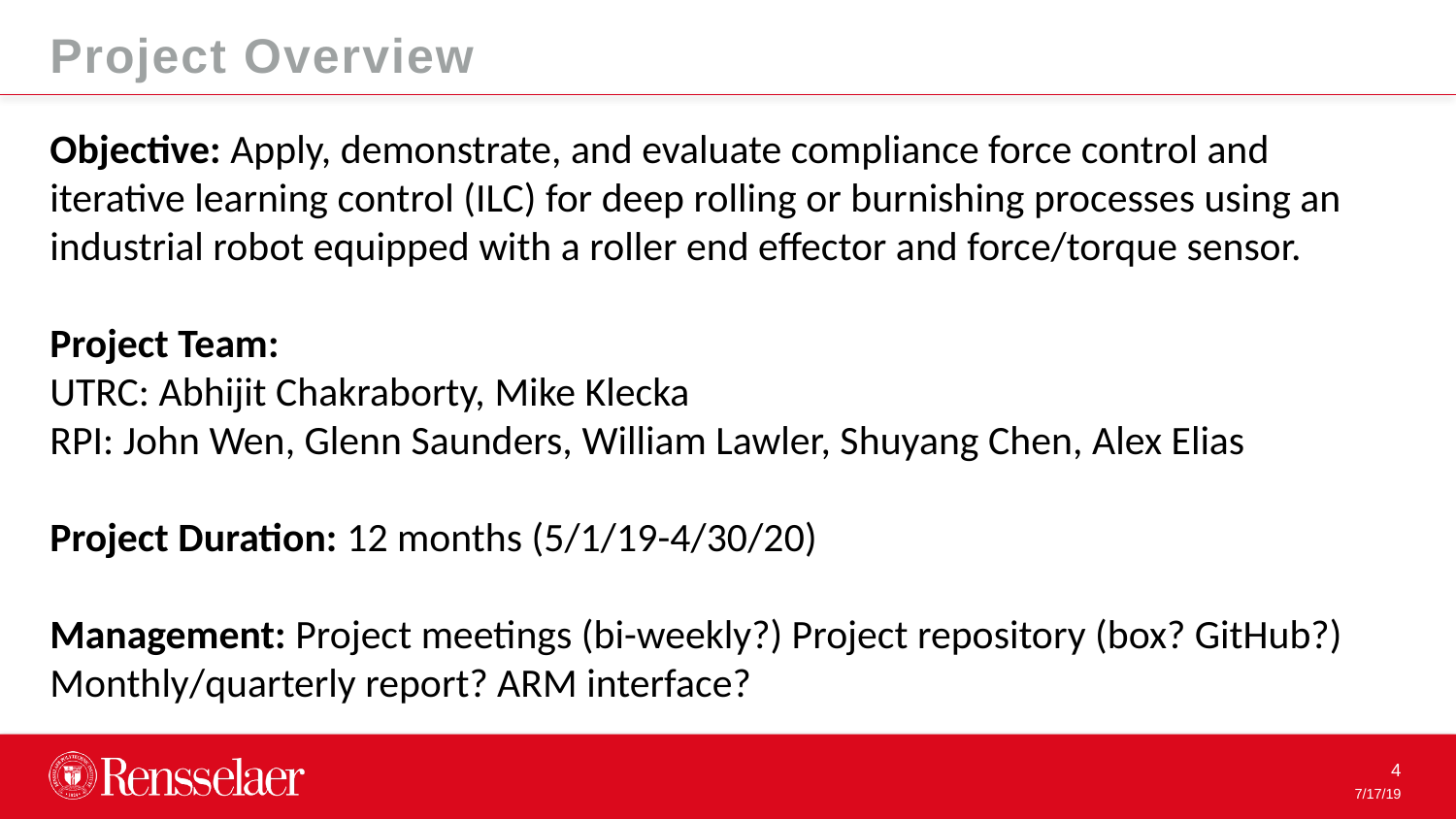

Project Overview

Objective: Apply, demonstrate, and evaluate compliance force control and iterative learning control (ILC) for deep rolling or burnishing processes using an industrial robot equipped with a roller end effector and force/torque sensor.

Project Team:
UTRC: Abhijit Chakraborty, Mike Klecka
RPI: John Wen, Glenn Saunders, William Lawler, Shuyang Chen, Alex Elias

Project Duration: 12 months (5/1/19-4/30/20)

Management: Project meetings (bi-weekly?) Project repository (box? GitHub?) Monthly/quarterly report? ARM interface?